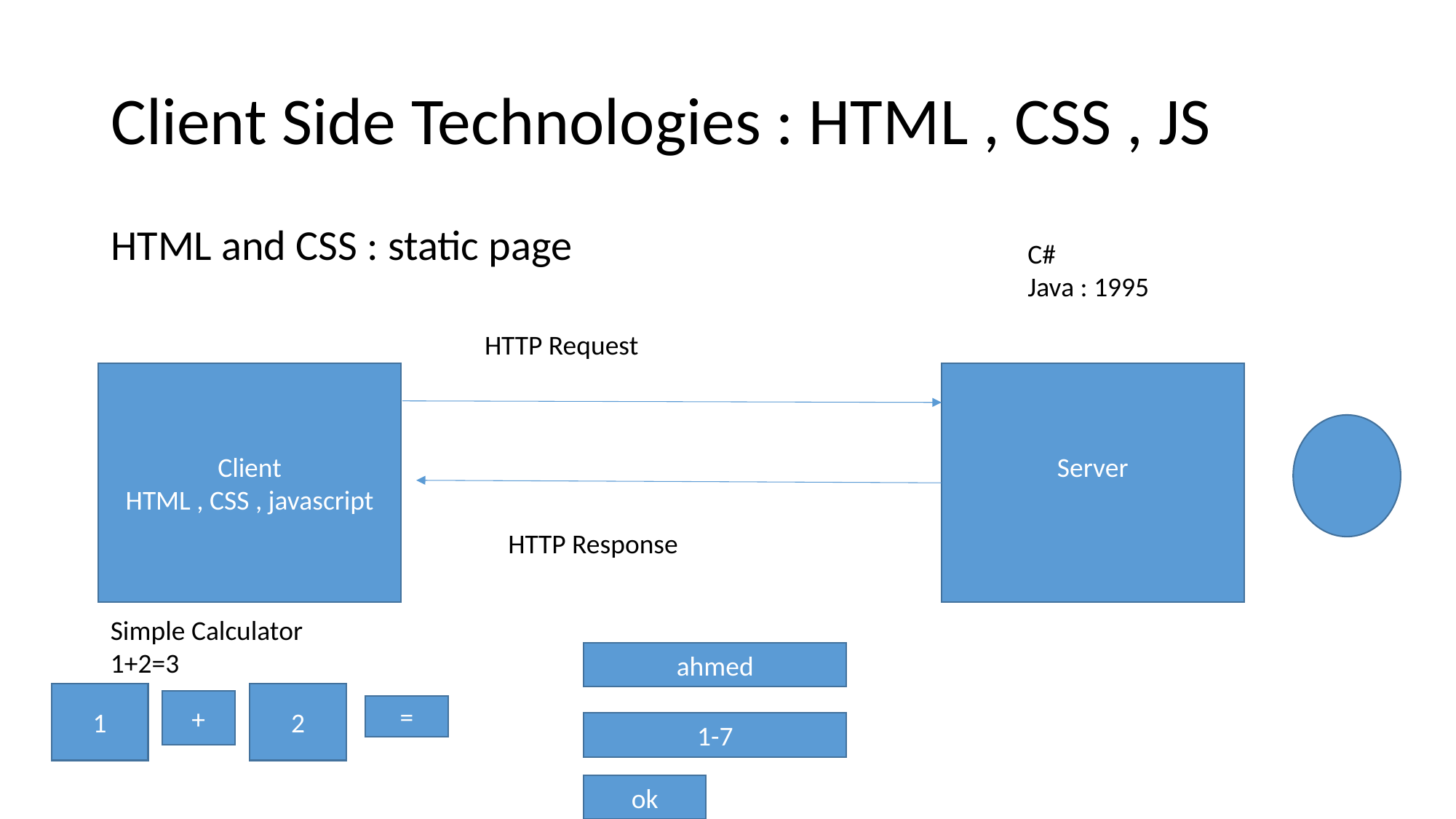

# Client Side Technologies : HTML , CSS , JS
HTML and CSS : static page
C#
Java : 1995
HTTP Request
Client
HTML , CSS , javascript
Server

HTTP Response
Simple Calculator
1+2=3
ahmed
1
2
+
=
1-7
ok